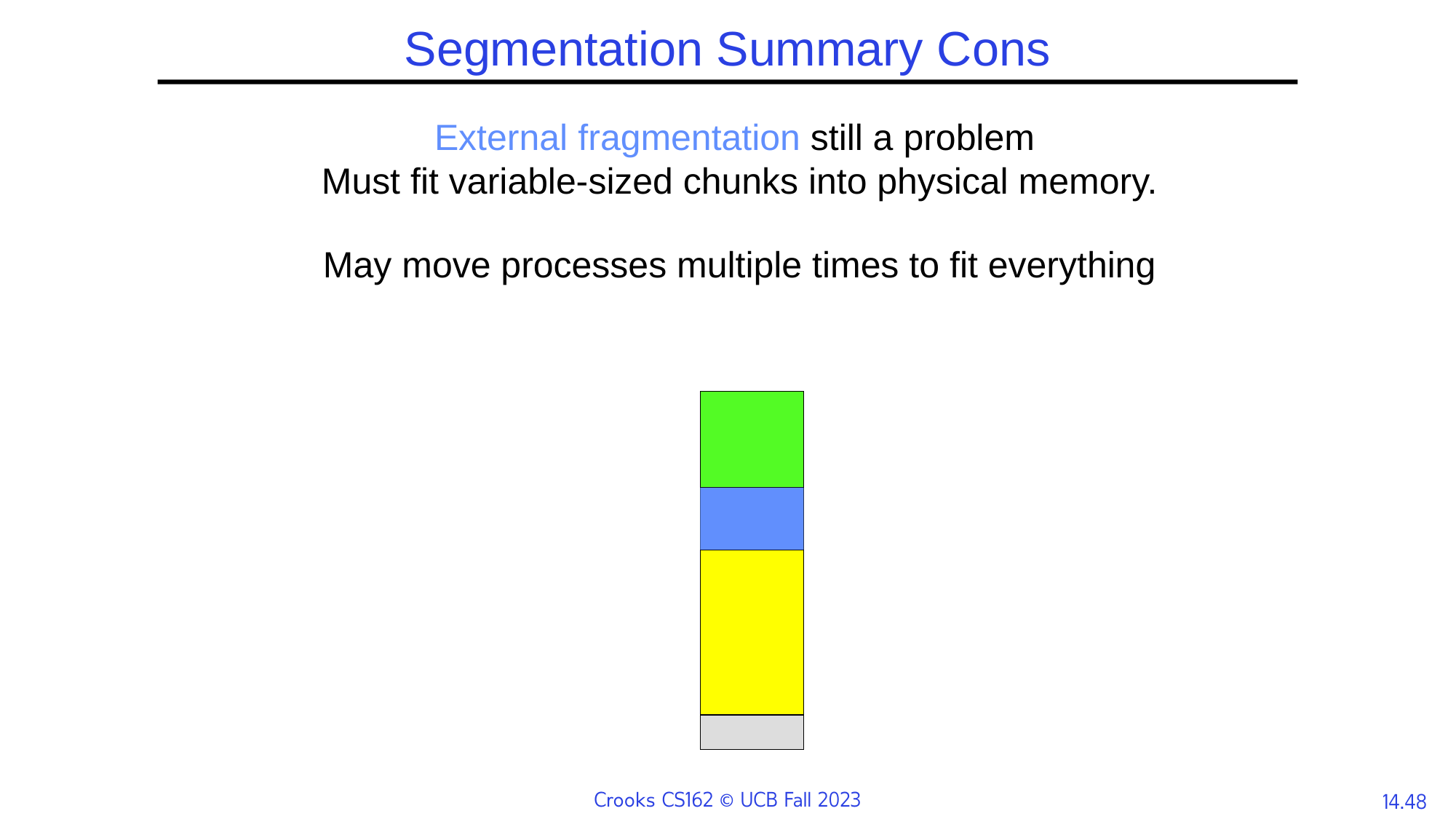

External fragmentation still a problem
Must fit variable-sized chunks into physical memory.

May move processes multiple times to fit everything

# Segmentation Summary Cons